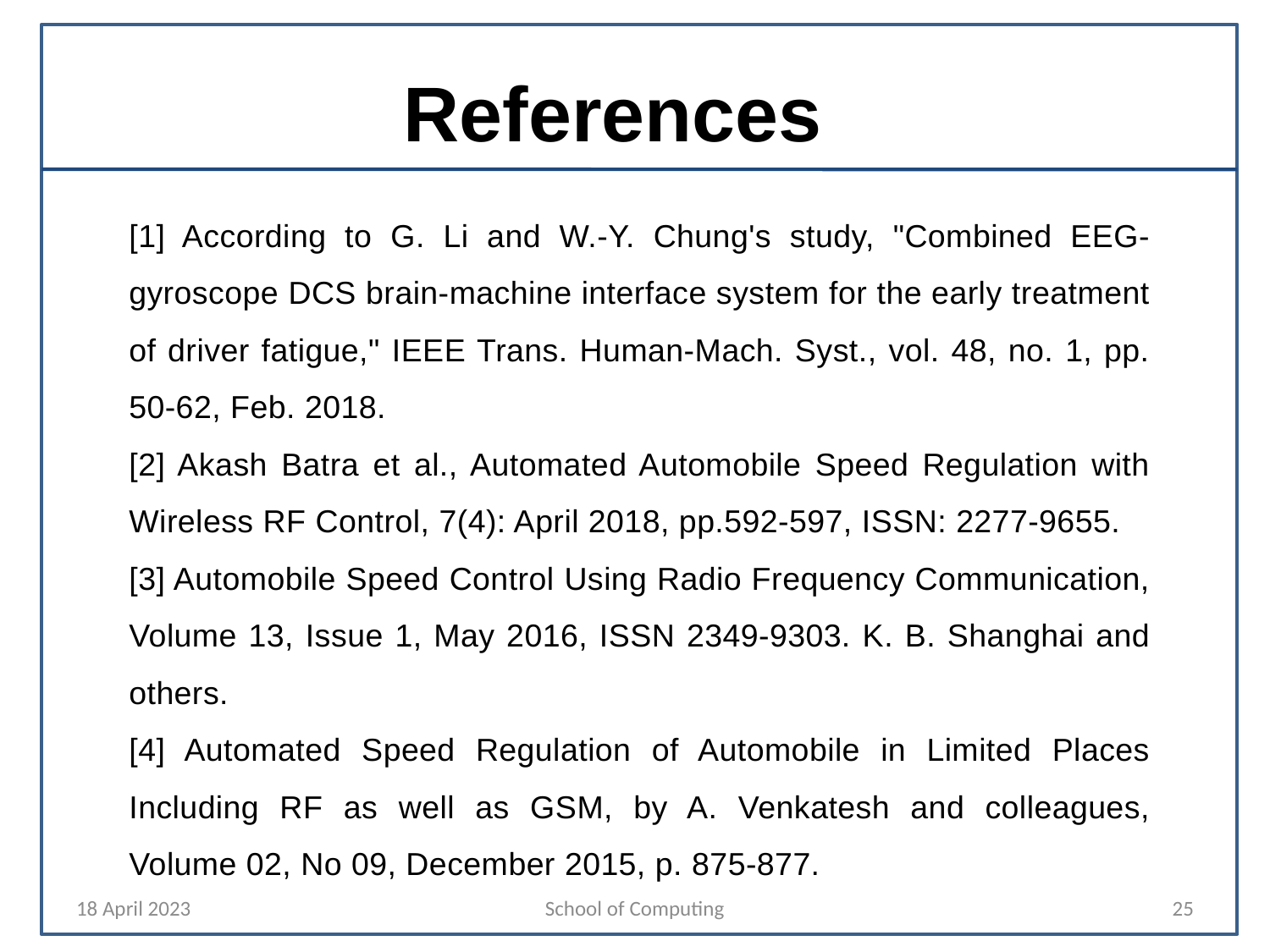

# References
[1] According to G. Li and W.-Y. Chung's study, "Combined EEG-gyroscope DCS brain-machine interface system for the early treatment of driver fatigue," IEEE Trans. Human-Mach. Syst., vol. 48, no. 1, pp. 50-62, Feb. 2018.
[2] Akash Batra et al., Automated Automobile Speed Regulation with Wireless RF Control, 7(4): April 2018, pp.592-597, ISSN: 2277-9655.
[3] Automobile Speed Control Using Radio Frequency Communication, Volume 13, Issue 1, May 2016, ISSN 2349-9303. K. B. Shanghai and others.
[4] Automated Speed Regulation of Automobile in Limited Places Including RF as well as GSM, by A. Venkatesh and colleagues, Volume 02, No 09, December 2015, p. 875-877.
18 April 2023
School of Computing
25